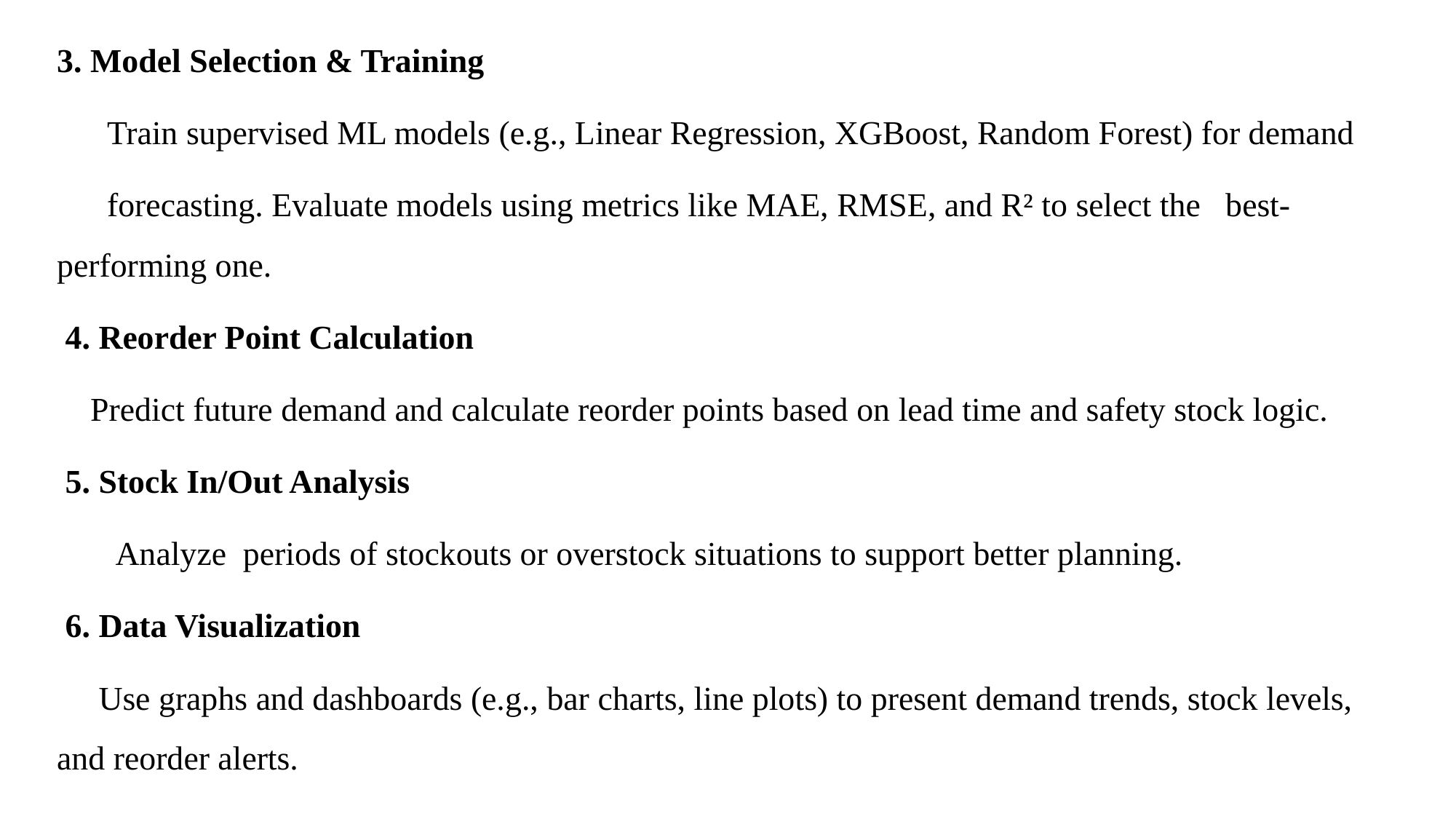

3. Model Selection & Training
      Train supervised ML models (e.g., Linear Regression, XGBoost, Random Forest) for demand
      forecasting. Evaluate models using metrics like MAE, RMSE, and R² to select the   best-  performing one.
 4. Reorder Point Calculation
    Predict future demand and calculate reorder points based on lead time and safety stock logic.
 5. Stock In/Out Analysis
       Analyze  periods of stockouts or overstock situations to support better planning.
 6. Data Visualization
     Use graphs and dashboards (e.g., bar charts, line plots) to present demand trends, stock levels, and reorder alerts.